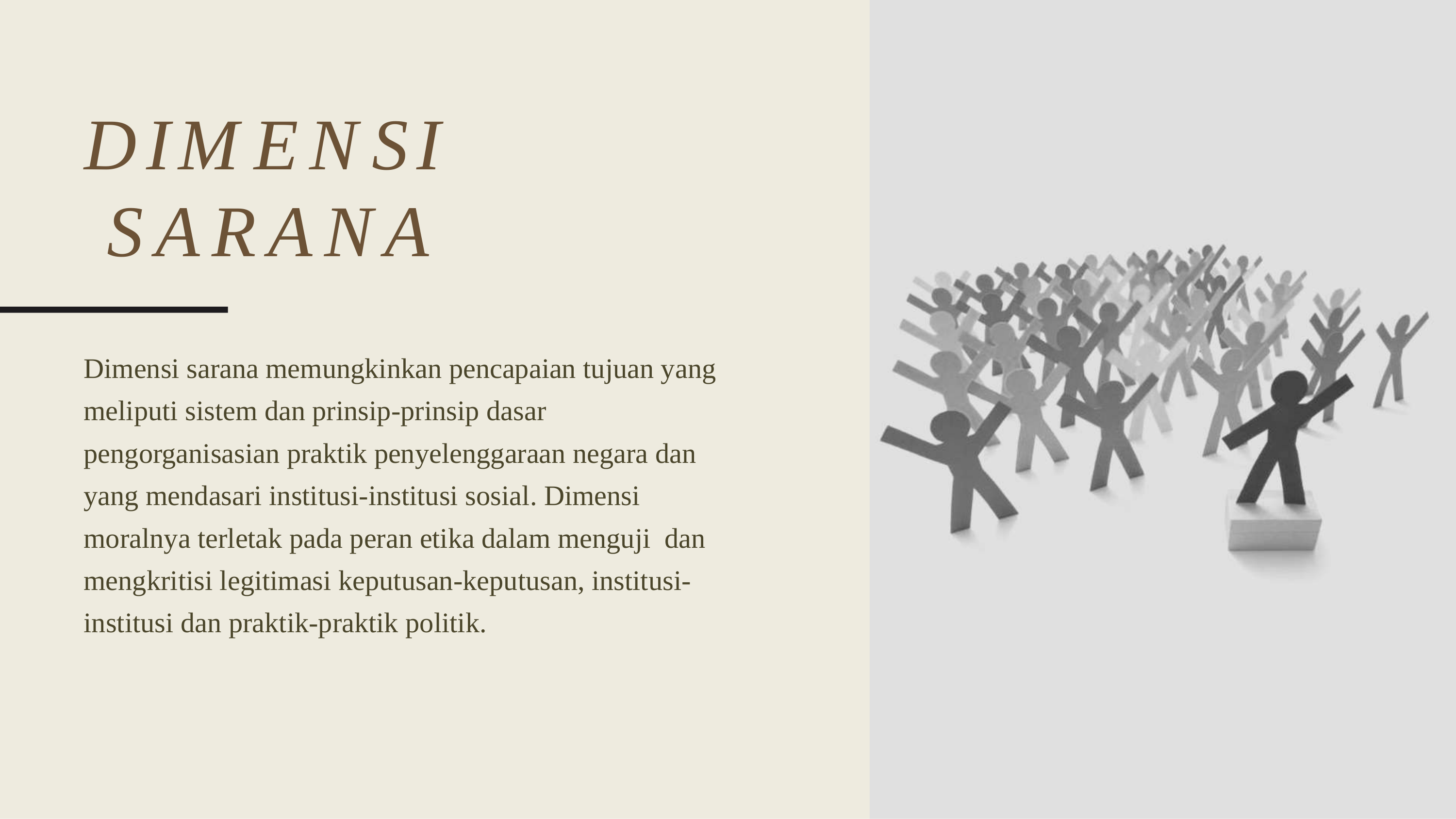

# DIMENSI  SARANA

Dimensi sarana memungkinkan pencapaian tujuan yang meliputi sistem dan prinsip-prinsip dasar pengorganisasian praktik penyelenggaraan negara dan yang mendasari institusi-institusi sosial. Dimensi moralnya terletak pada peran etika dalam menguji  dan mengkritisi legitimasi keputusan-keputusan, institusi-institusi dan praktik-praktik politik.